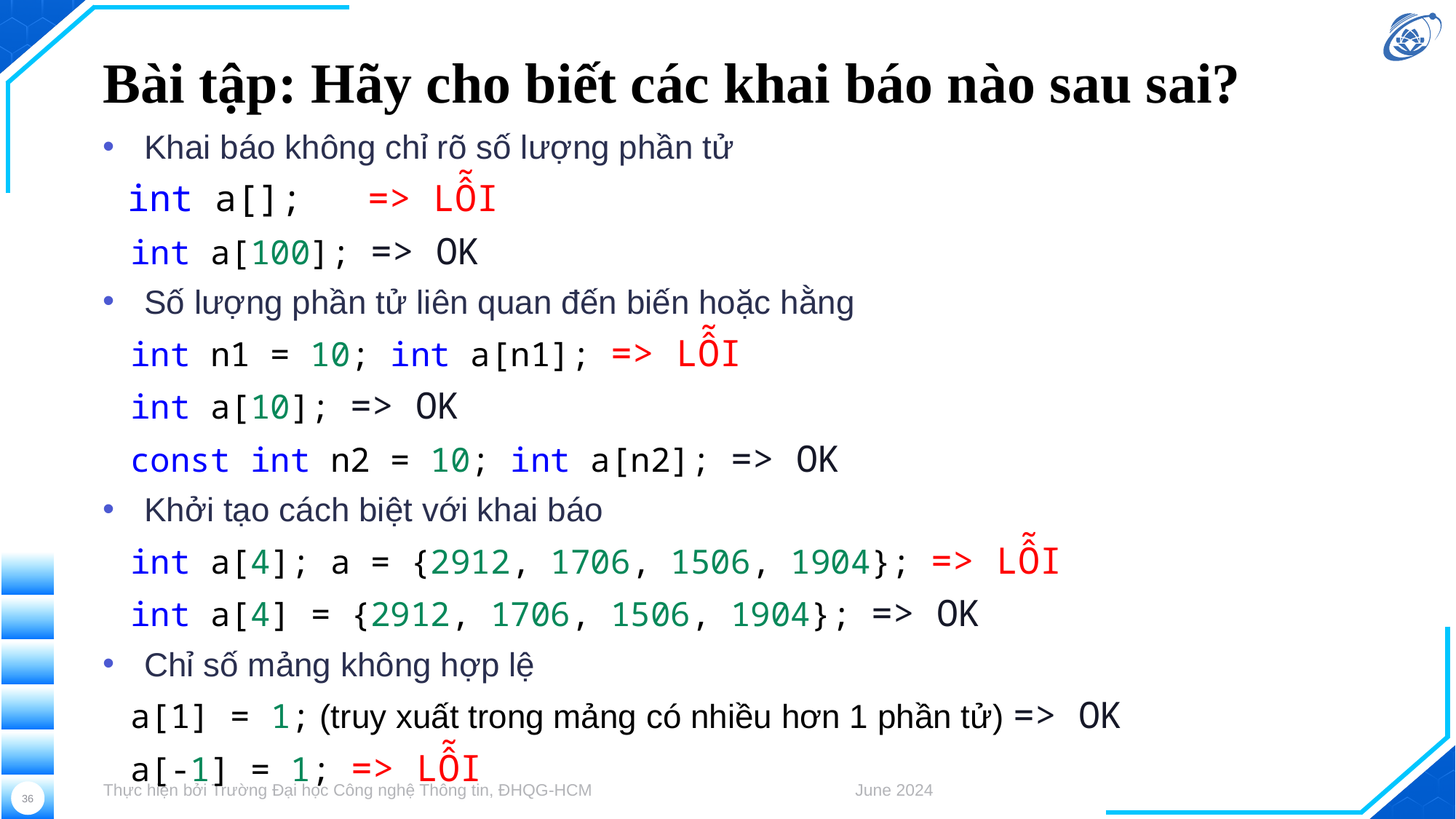

# Bài tập: Hãy cho biết các khai báo nào sau sai?
Khai báo không chỉ rõ số lượng phần tử
int a[];   => LỖI
int a[100]; => OK
Số lượng phần tử liên quan đến biến hoặc hằng
int n1 = 10; int a[n1]; => LỖI
int a[10]; => OK
const int n2 = 10; int a[n2]; => OK
Khởi tạo cách biệt với khai báo
int a[4]; a = {2912, 1706, 1506, 1904}; => LỖI
int a[4] = {2912, 1706, 1506, 1904}; => OK
Chỉ số mảng không hợp lệ
a[1] = 1; (truy xuất trong mảng có nhiều hơn 1 phần tử) => OK
a[-1] = 1; => LỖI
Thực hiện bởi Trường Đại học Công nghệ Thông tin, ĐHQG-HCM
June 2024
36